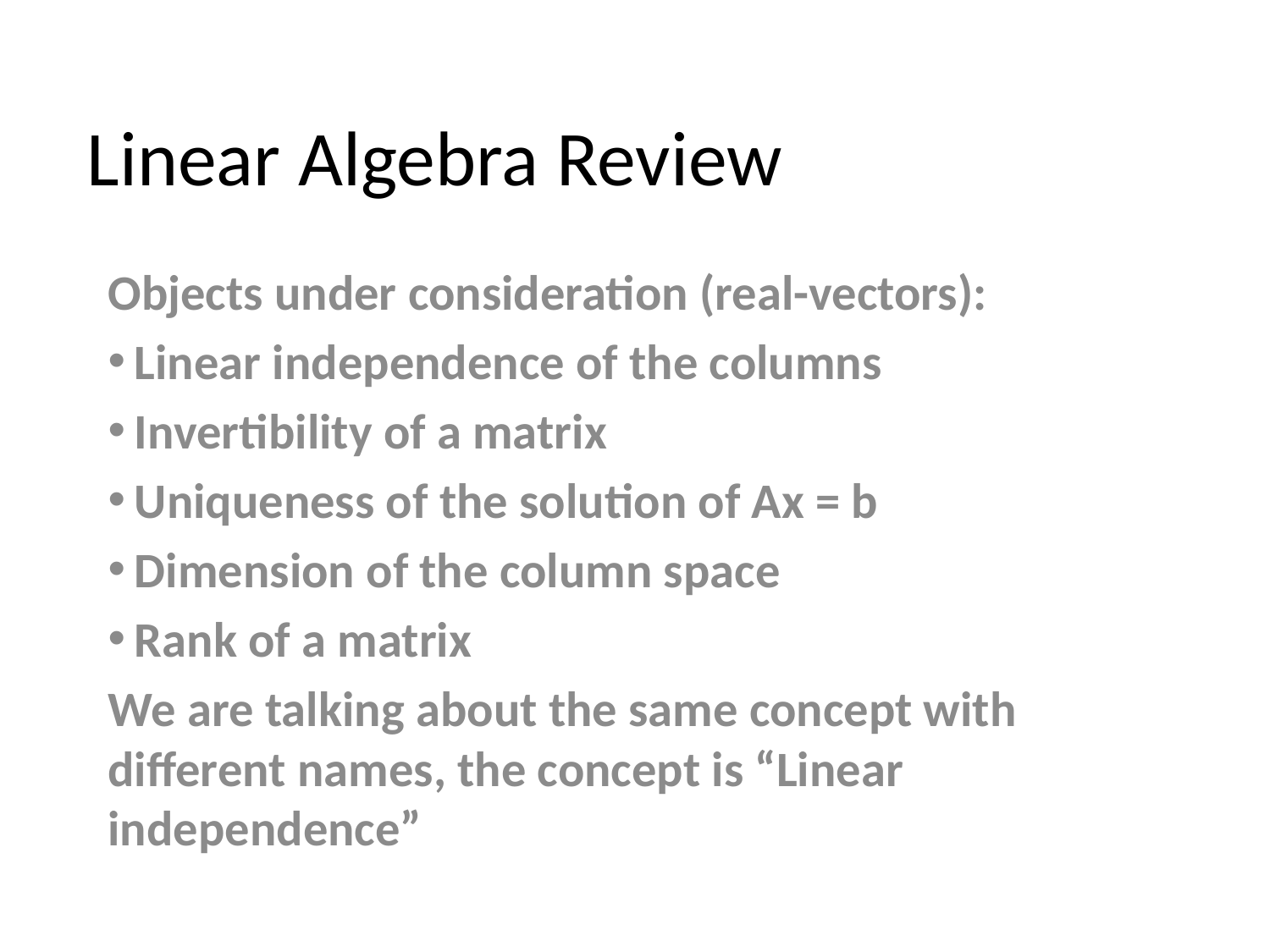

# Linear Algebra Review
Objects under consideration (real-vectors):
 Linear independence of the columns
 Invertibility of a matrix
 Uniqueness of the solution of Ax = b
 Dimension of the column space
 Rank of a matrix
We are talking about the same concept with different names, the concept is “Linear independence”